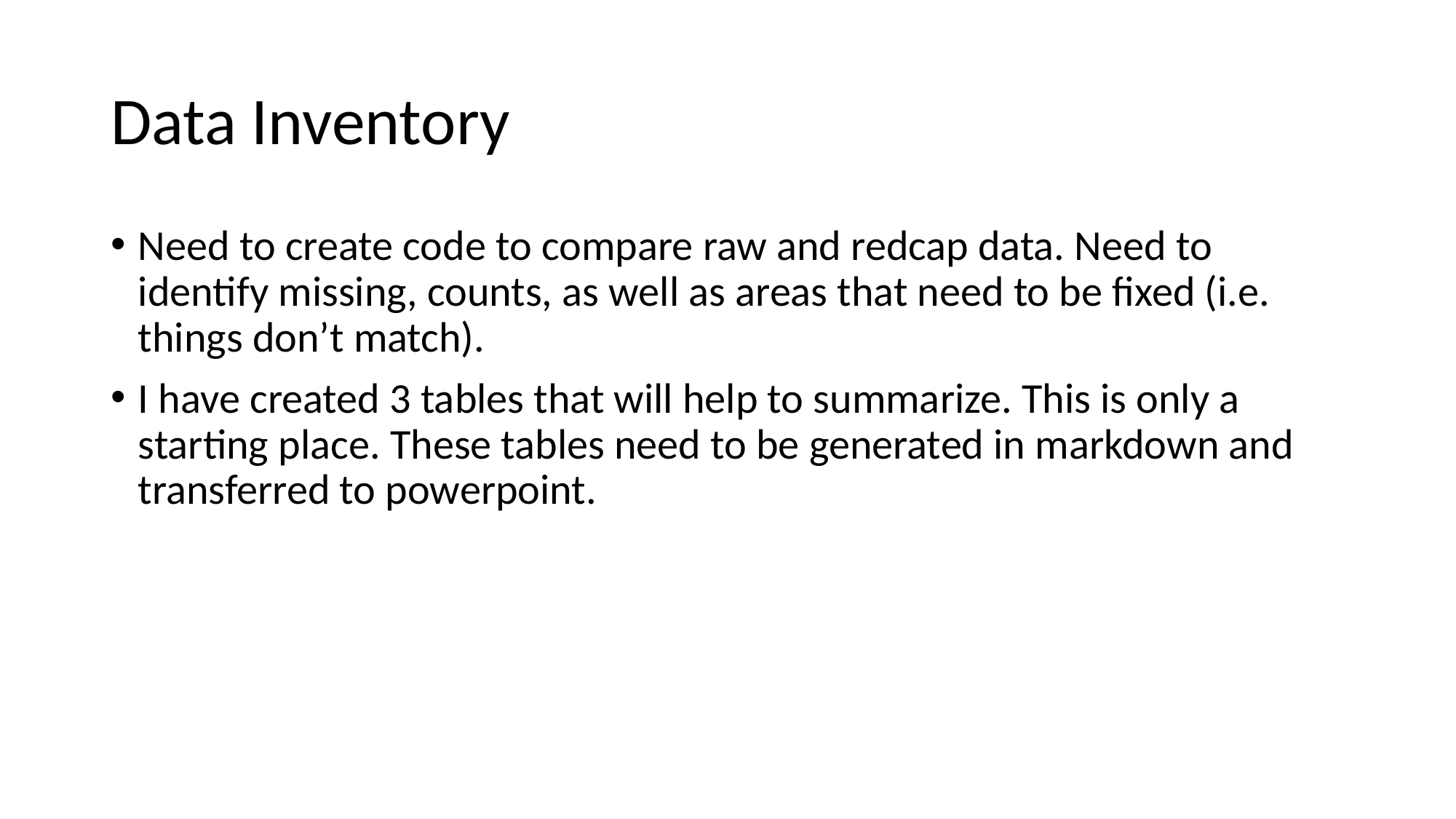

# Data Inventory
Need to create code to compare raw and redcap data. Need to identify missing, counts, as well as areas that need to be fixed (i.e. things don’t match).
I have created 3 tables that will help to summarize. This is only a starting place. These tables need to be generated in markdown and transferred to powerpoint.